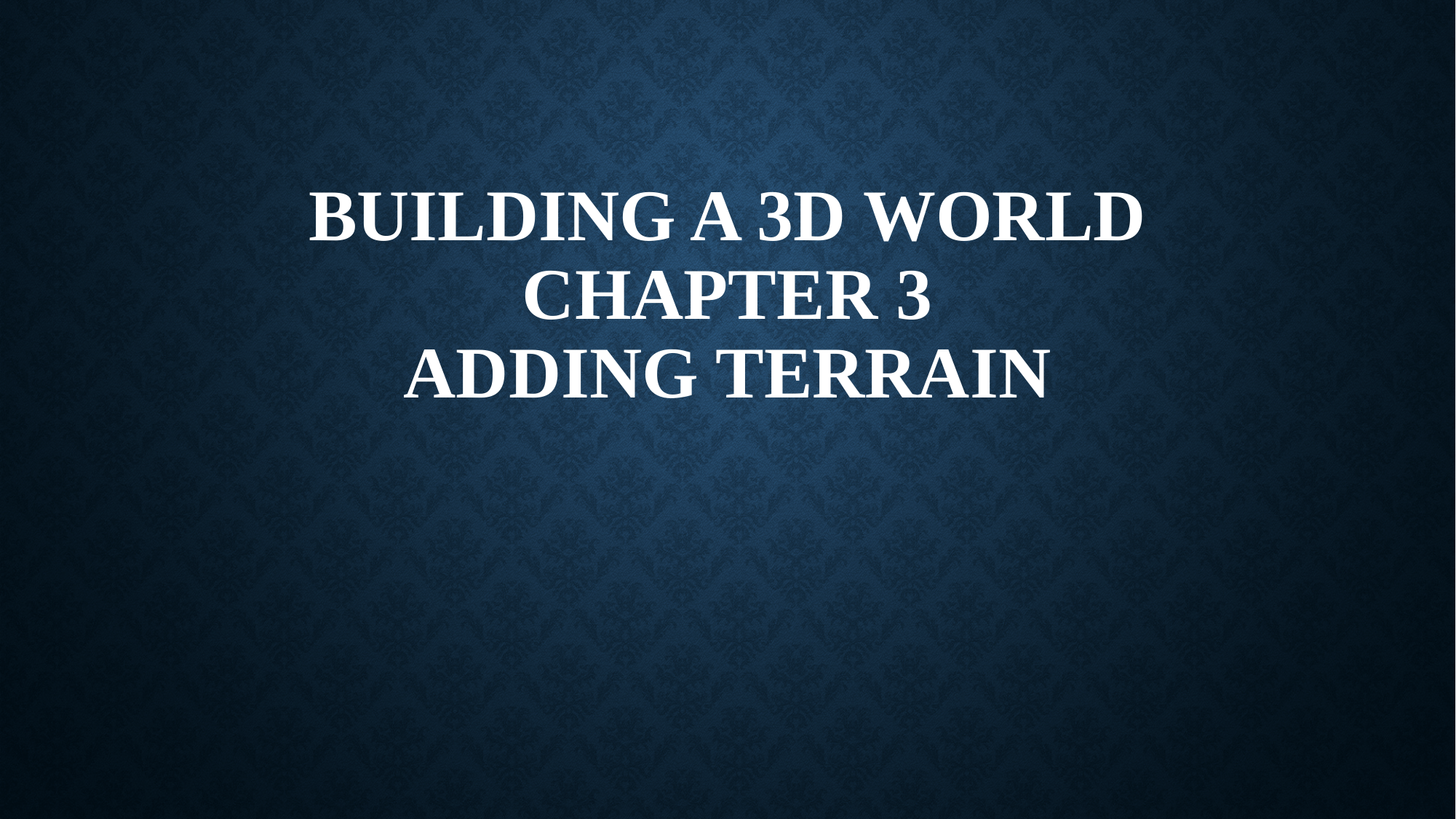

# Building a 3d World Chapter 3 Adding terrain